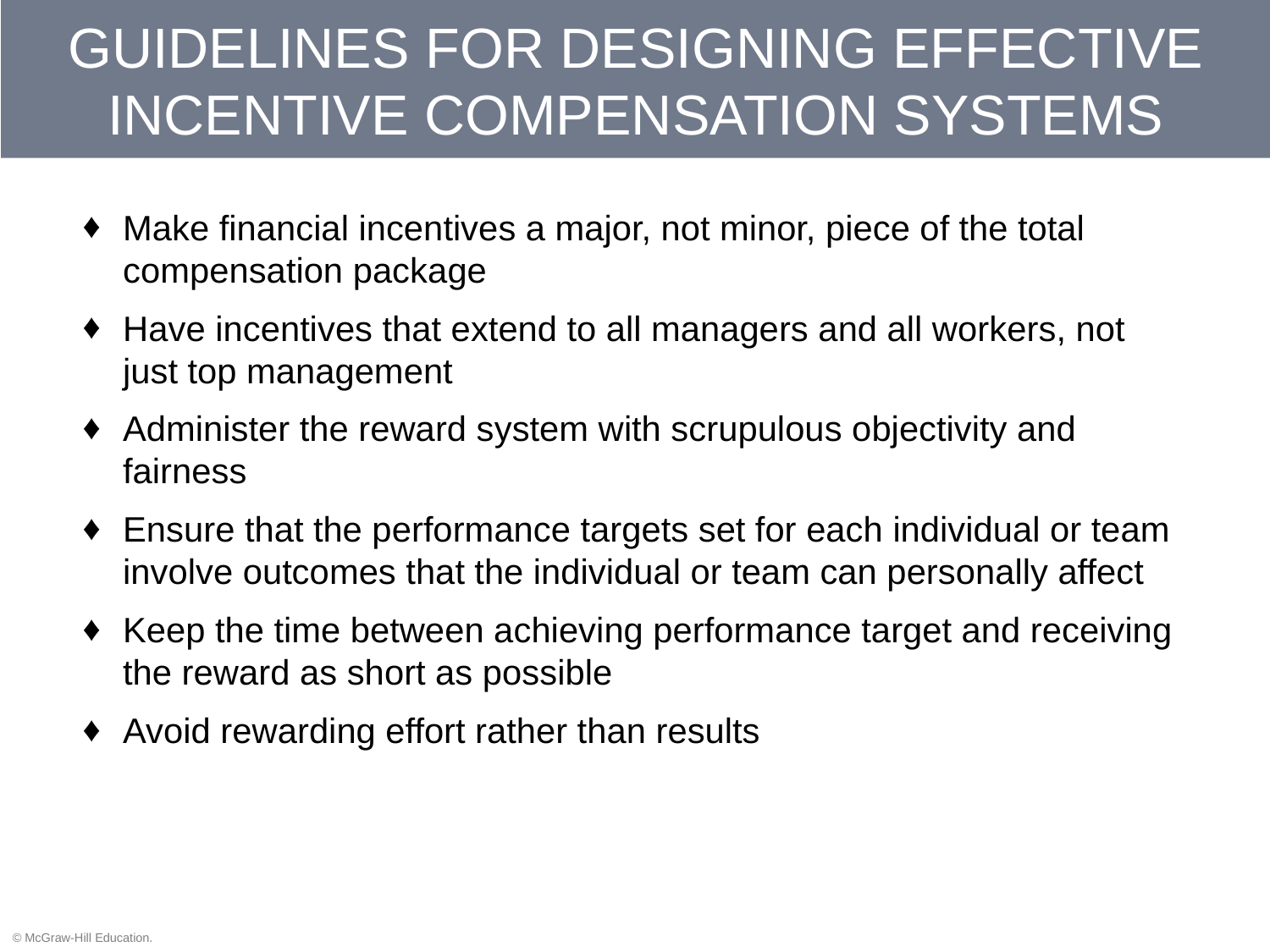

# GUIDELINES FOR DESIGNING EFFECTIVE INCENTIVE COMPENSATION SYSTEMS
Make financial incentives a major, not minor, piece of the total compensation package
Have incentives that extend to all managers and all workers, not just top management
Administer the reward system with scrupulous objectivity and fairness
Ensure that the performance targets set for each individual or team involve outcomes that the individual or team can personally affect
Keep the time between achieving performance target and receiving the reward as short as possible
Avoid rewarding effort rather than results